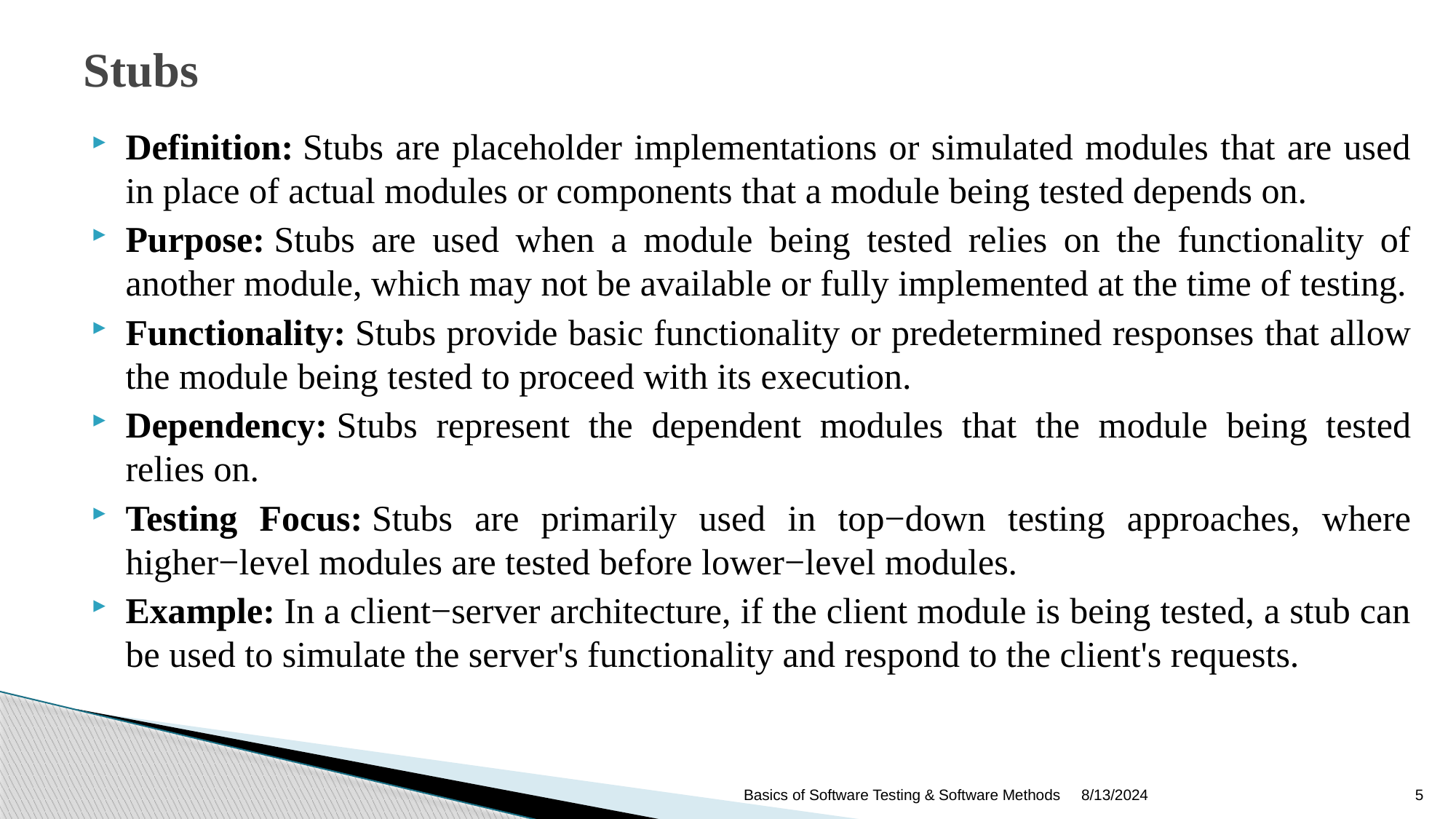

# Stubs
Definition: Stubs are placeholder implementations or simulated modules that are used in place of actual modules or components that a module being tested depends on.
Purpose: Stubs are used when a module being tested relies on the functionality of another module, which may not be available or fully implemented at the time of testing.
Functionality: Stubs provide basic functionality or predetermined responses that allow the module being tested to proceed with its execution.
Dependency: Stubs represent the dependent modules that the module being tested relies on.
Testing Focus: Stubs are primarily used in top−down testing approaches, where higher−level modules are tested before lower−level modules.
Example: In a client−server architecture, if the client module is being tested, a stub can be used to simulate the server's functionality and respond to the client's requests.

8/13/2024
Basics of Software Testing & Software Methods
5